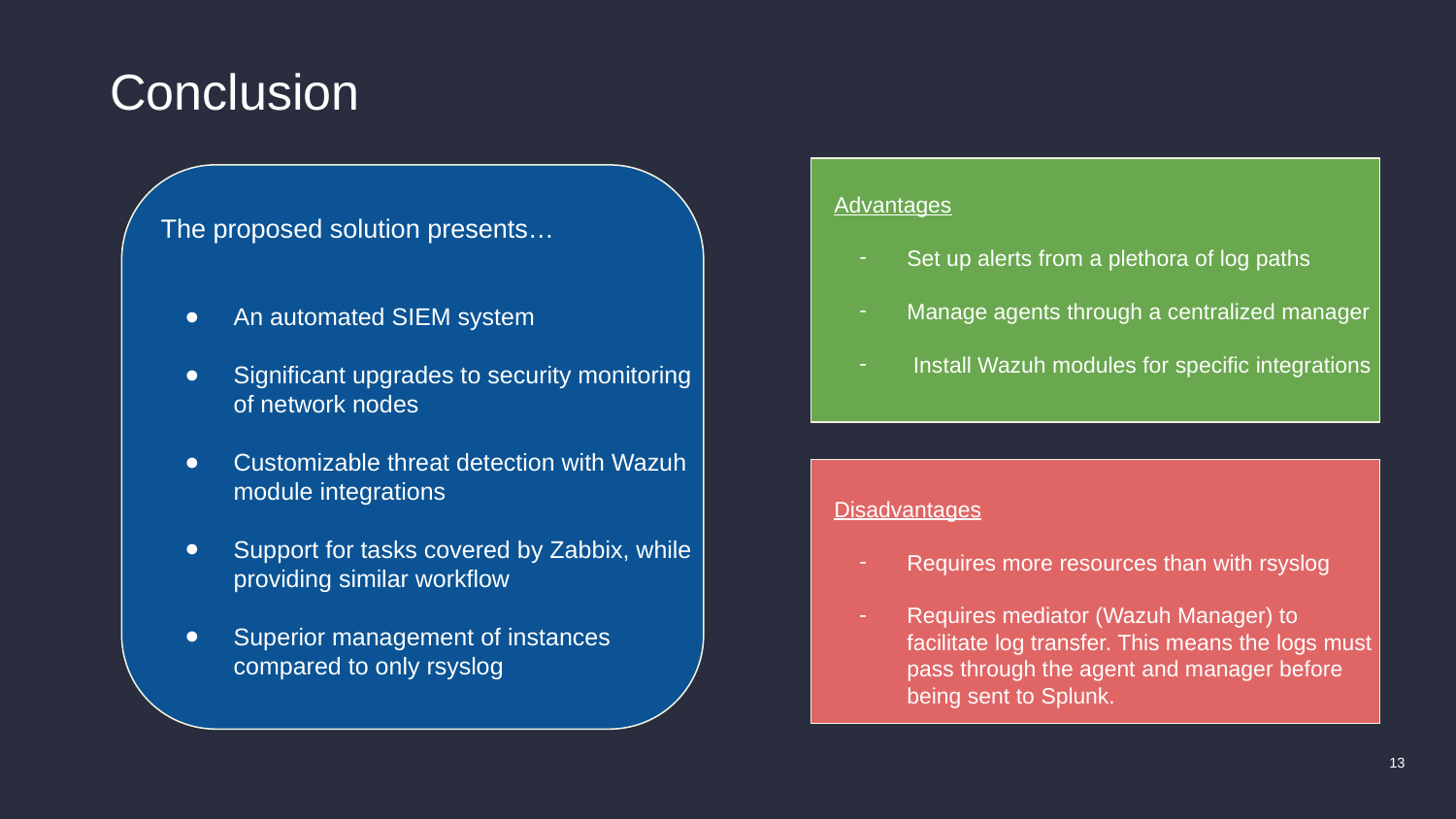

Conclusion

Advantages

Set up alerts from a plethora of log paths

Manage agents through a centralized manager

 Install Wazuh modules for specific integrations
The proposed solution presents…

An automated SIEM system

Significant upgrades to security monitoring of network nodes

Customizable threat detection with Wazuh module integrations

Support for tasks covered by Zabbix, while providing similar workflow

Superior management of instances compared to only rsyslog

Disadvantages

Requires more resources than with rsyslog

Requires mediator (Wazuh Manager) to facilitate log transfer. This means the logs must pass through the agent and manager before being sent to Splunk.